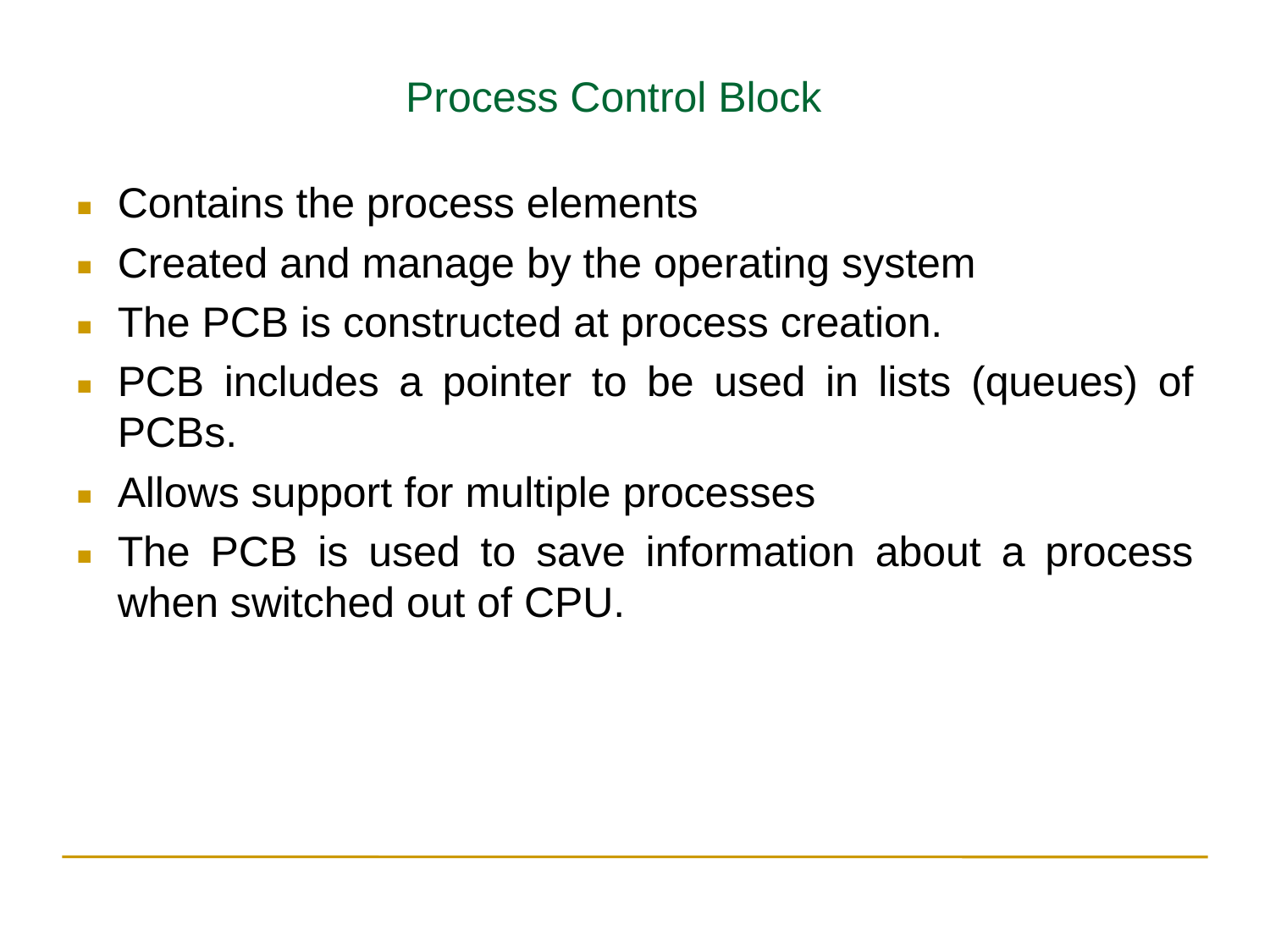

Process Control Block
Contains the process elements
Created and manage by the operating system
The PCB is constructed at process creation.
PCB includes a pointer to be used in lists (queues) of PCBs.
Allows support for multiple processes
The PCB is used to save information about a process when switched out of CPU.